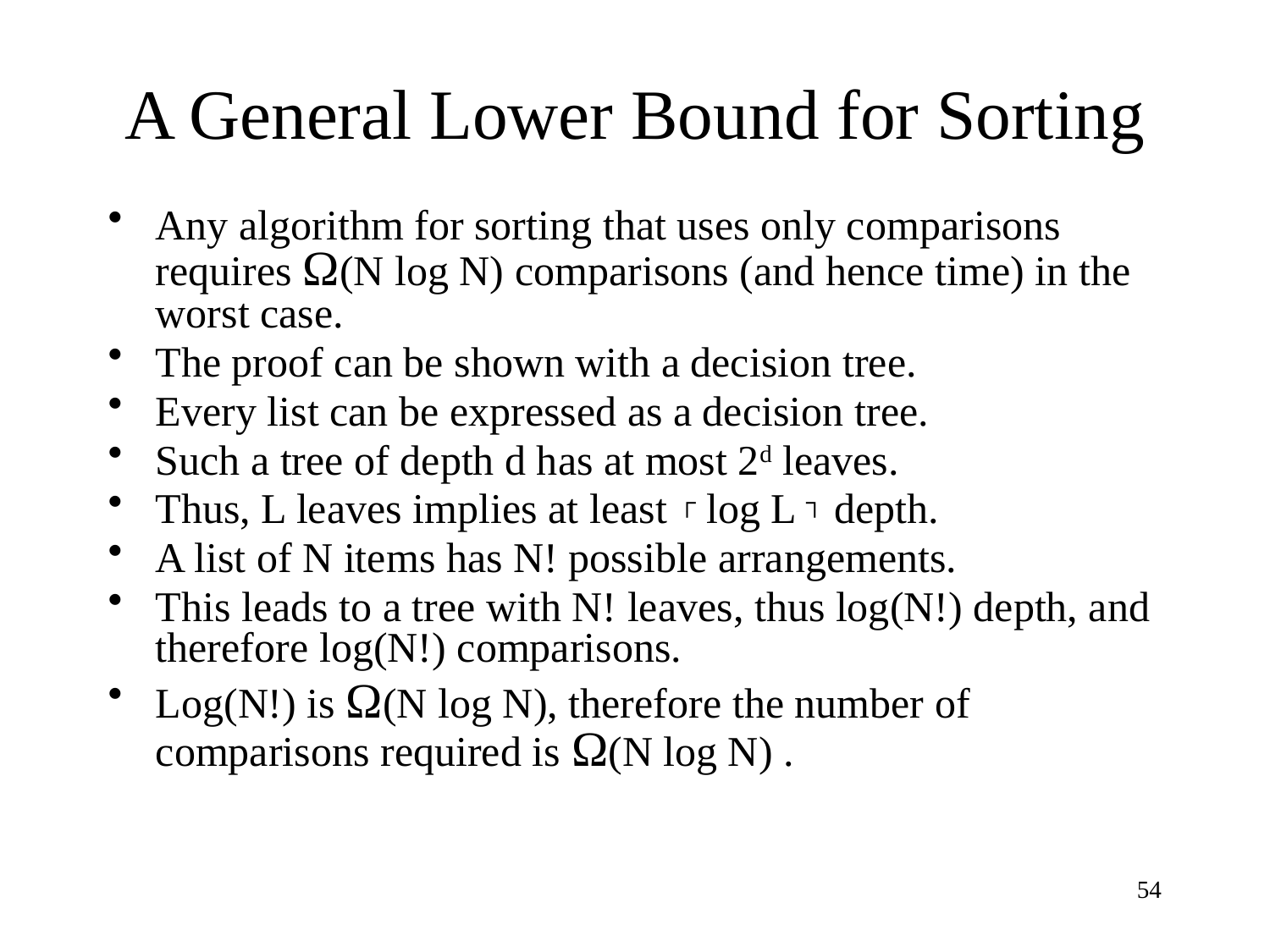

# A General Lower Bound for Sorting
Any algorithm for sorting that uses only comparisons requires Ω(N log N) comparisons (and hence time) in the worst case.
The proof can be shown with a decision tree.
Every list can be expressed as a decision tree.
Such a tree of depth d has at most 2d leaves.
Thus, L leaves implies at least ┌ log L ┐ depth.
A list of N items has N! possible arrangements.
This leads to a tree with N! leaves, thus log(N!) depth, and therefore log(N!) comparisons.
Log(N!) is Ω(N log N), therefore the number of comparisons required is Ω(N log N) .
54